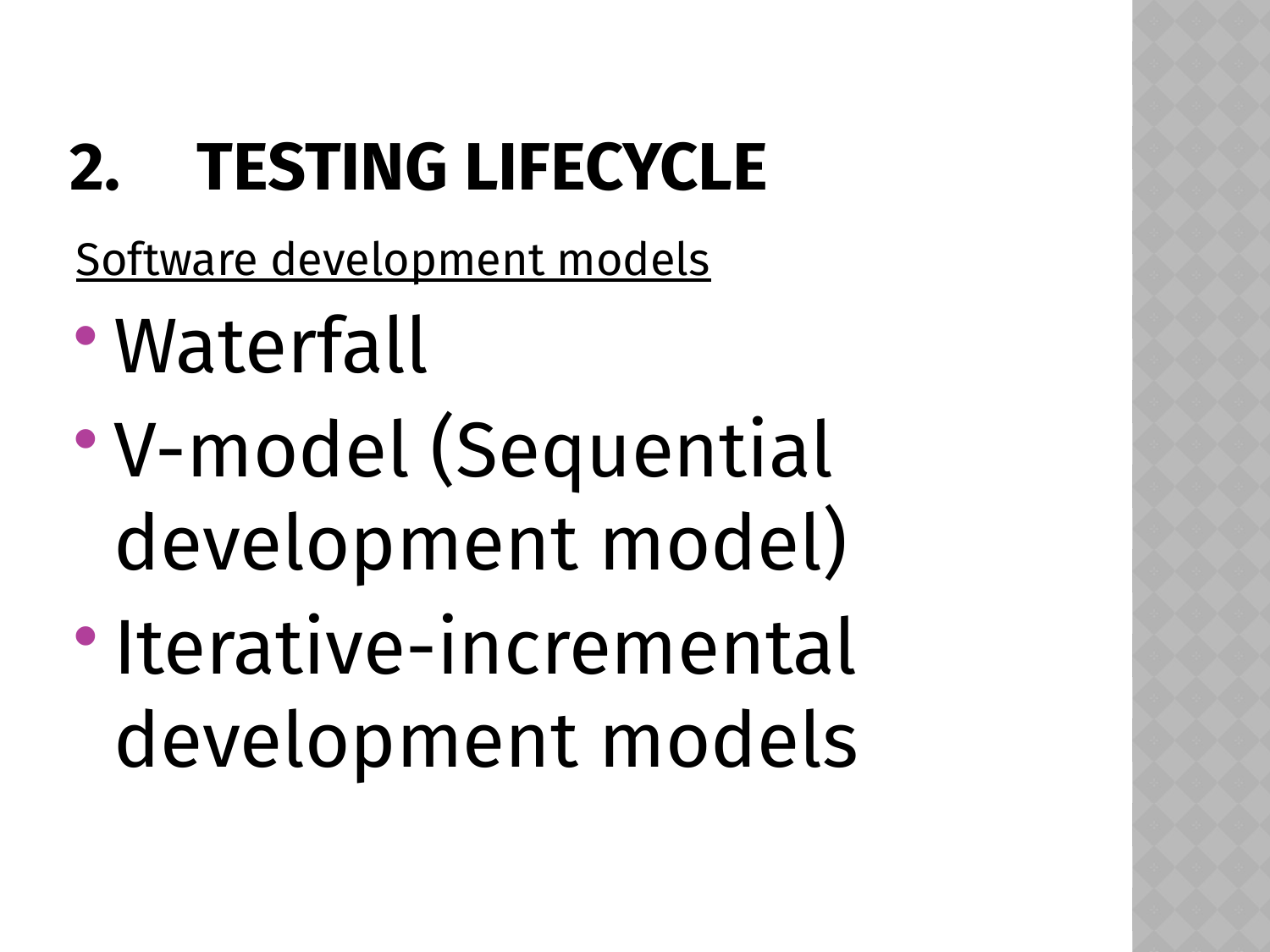

# 2.	Testing Lifecycle
Software development models
Waterfall
V-model (Sequential development model)
Iterative-incremental development models